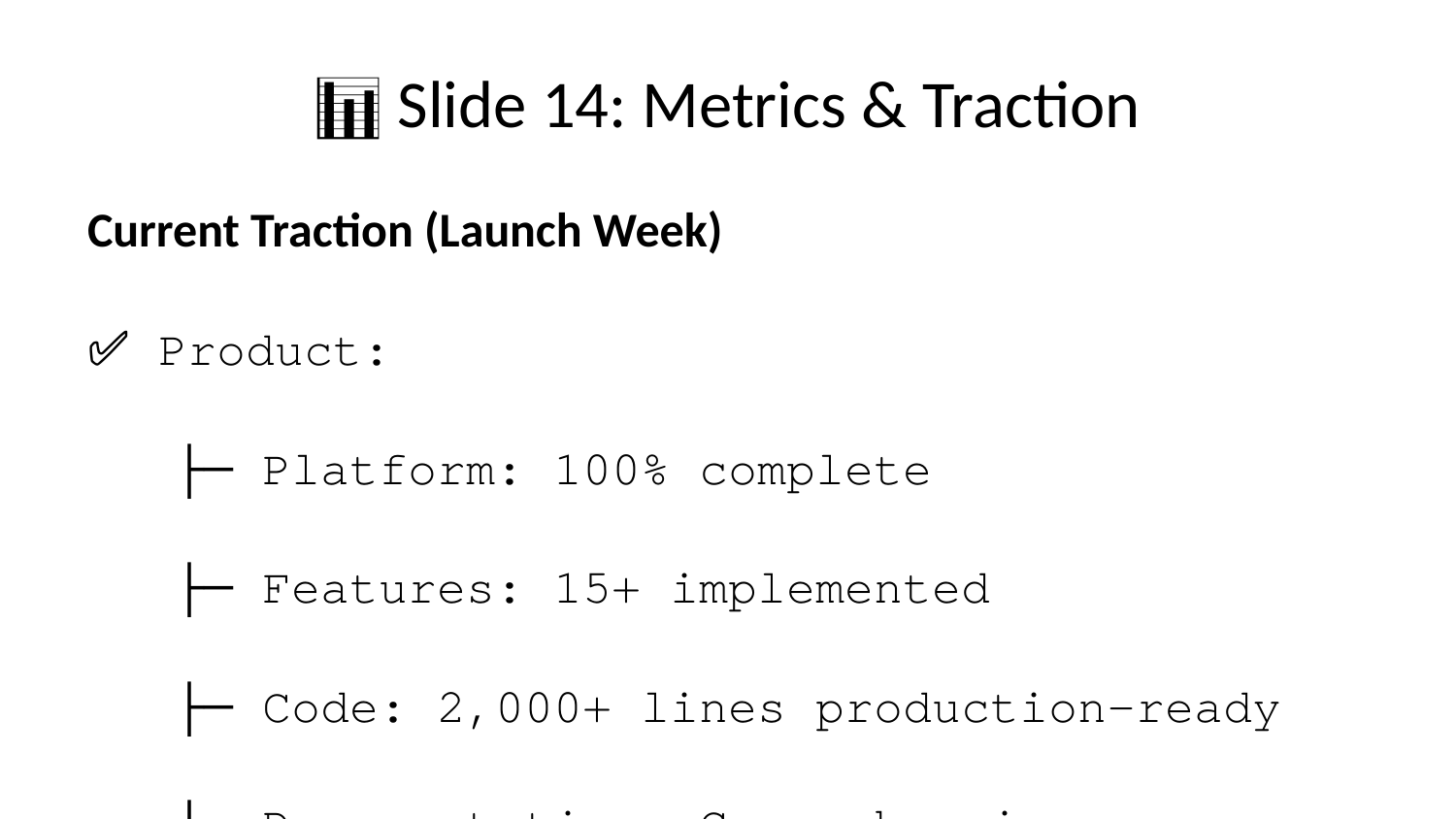

# 📊 Slide 14: Metrics & Traction
Current Traction (Launch Week)
✅ Product:
   ├─ Platform: 100% complete
   ├─ Features: 15+ implemented
   ├─ Code: 2,000+ lines production-ready
   └─ Documentation: Comprehensive

✅ Technology:
   ├─ Hedera testnet: Integrated ✅
   ├─ Transactions: Real & verified ✅
   ├─ Performance: <60s per tokenization ✅
   └─ Uptime: 99.9% target
Key Metrics to Track
Product Metrics: - Datasets tokenized (target: 100/month by M3) - Average tokenization time (current: 60s) - Token gallery views - HashScan verification clicks
Business Metrics: - Monthly Recurring Revenue (MRR) - Customer Acquisition Cost (CAC) - Lifetime Value (LTV) - LTV:CAC ratio (target: 3:1)
Technical Metrics: - API response time (<200ms) - Success rate (target: 99%+) - Error rate (<1%) - Hedera transaction fees ($0.0001 avg)
Marketplace Metrics (Post-Launch): - Datasets listed - Total sales volume - Average dataset price - Buyer/seller ratio
Growth Projections
Users: - Month 1: 50 users - Month 3: 200 users - Month 6: 1,000 users - Month 12: 5,000 users
Revenue: - Month 1: $1K - Month 3: $10K - Month 6: $50K - Month 12: $200K - Month 18: $500K
Datasets Tokenized: - Month 1: 100 - Month 3: 500 - Month 6: 2,500 - Month 12: 15,000 - Month 18: 50,000